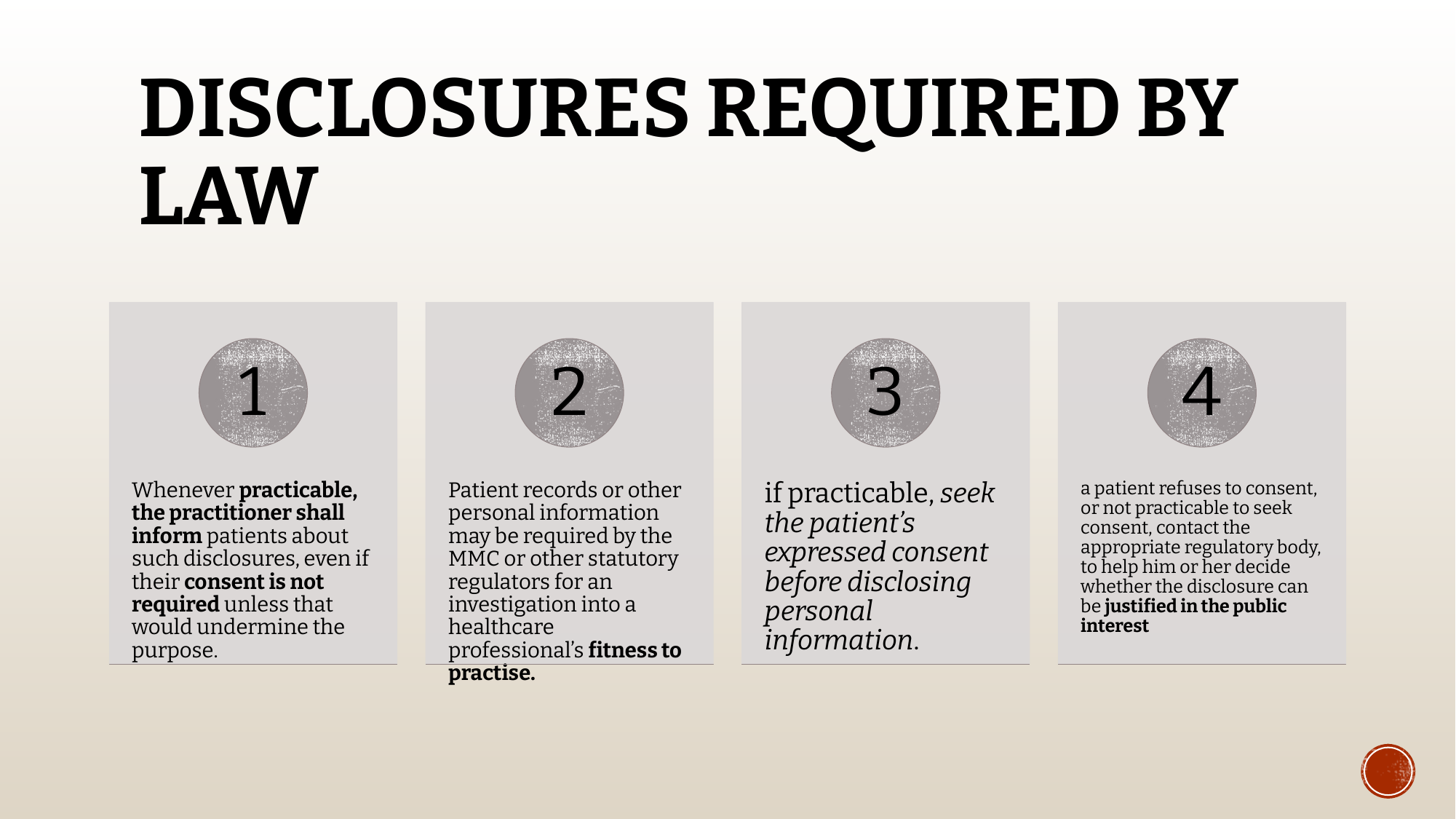

# DISCLOSURES REQUIRED BY LAW
Whenever practicable, the practitioner shall inform patients about such disclosures, even if their consent is not required unless that would undermine the purpose.
1
Patient records or other personal information may be required by the MMC or other statutory regulators for an investigation into a healthcare professional’s fitness to practise.
2
if practicable, seek the patient’s expressed consent before disclosing personal information.
3
a patient refuses to consent, or not practicable to seek consent, contact the appropriate regulatory body, to help him or her decide whether the disclosure can be justified in the public interest
4